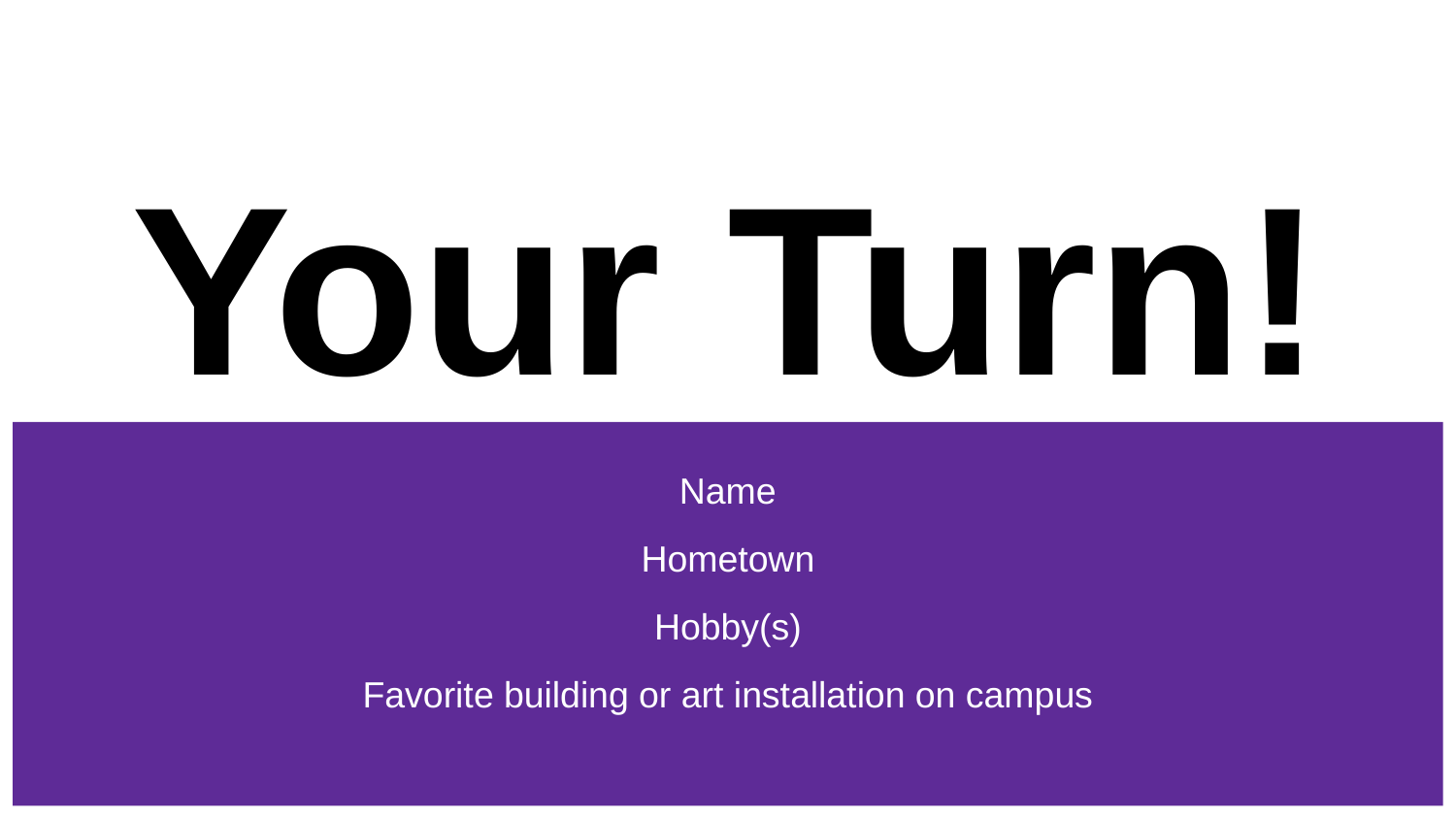

# Your Turn!
Name
Hometown
Hobby(s)
Favorite building or art installation on campus